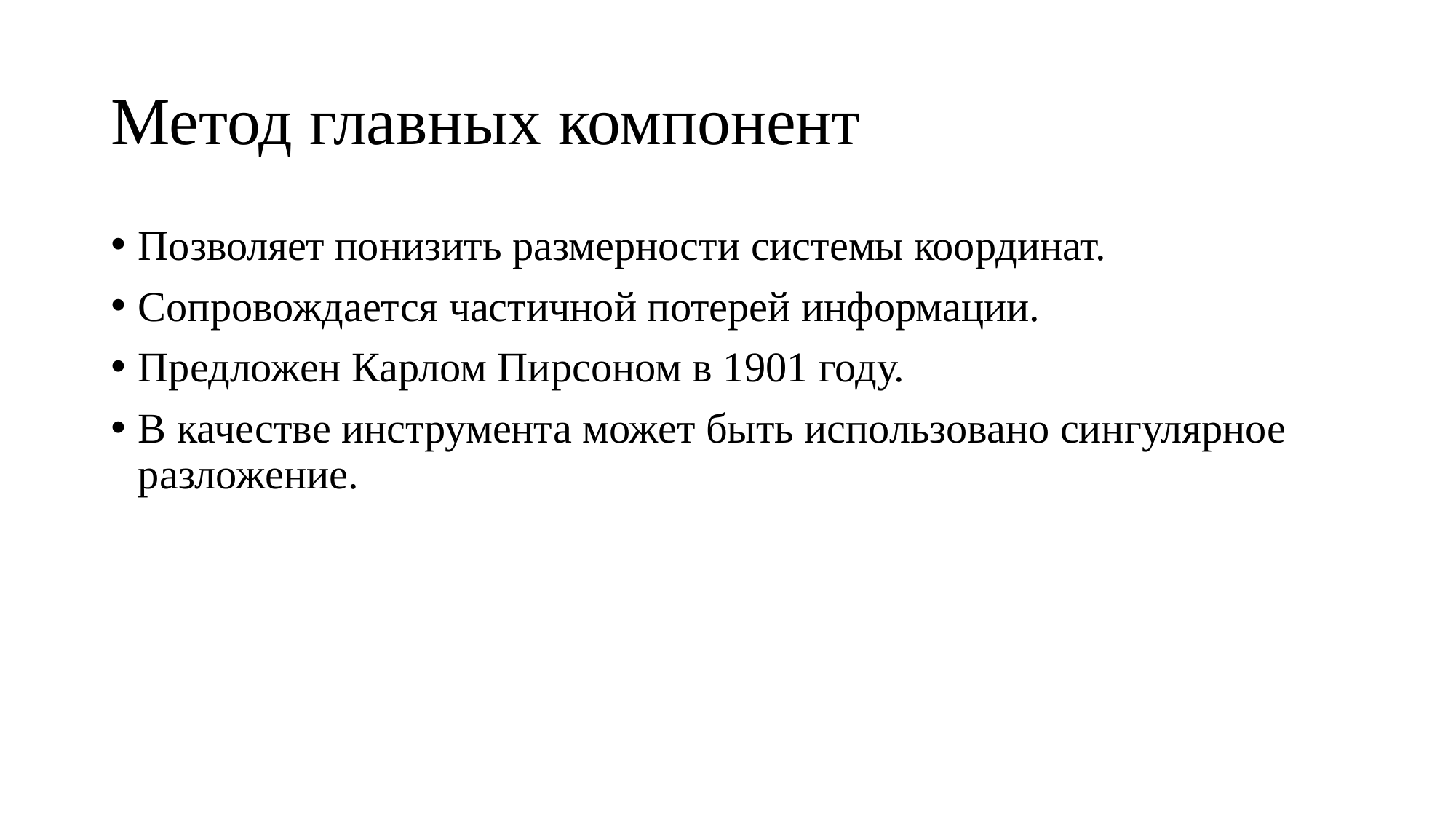

# Метод главных компонент
Позволяет понизить размерности системы координат.
Сопровождается частичной потерей информации.
Предложен Карлом Пирсоном в 1901 году.
В качестве инструмента может быть использовано сингулярное разложение.